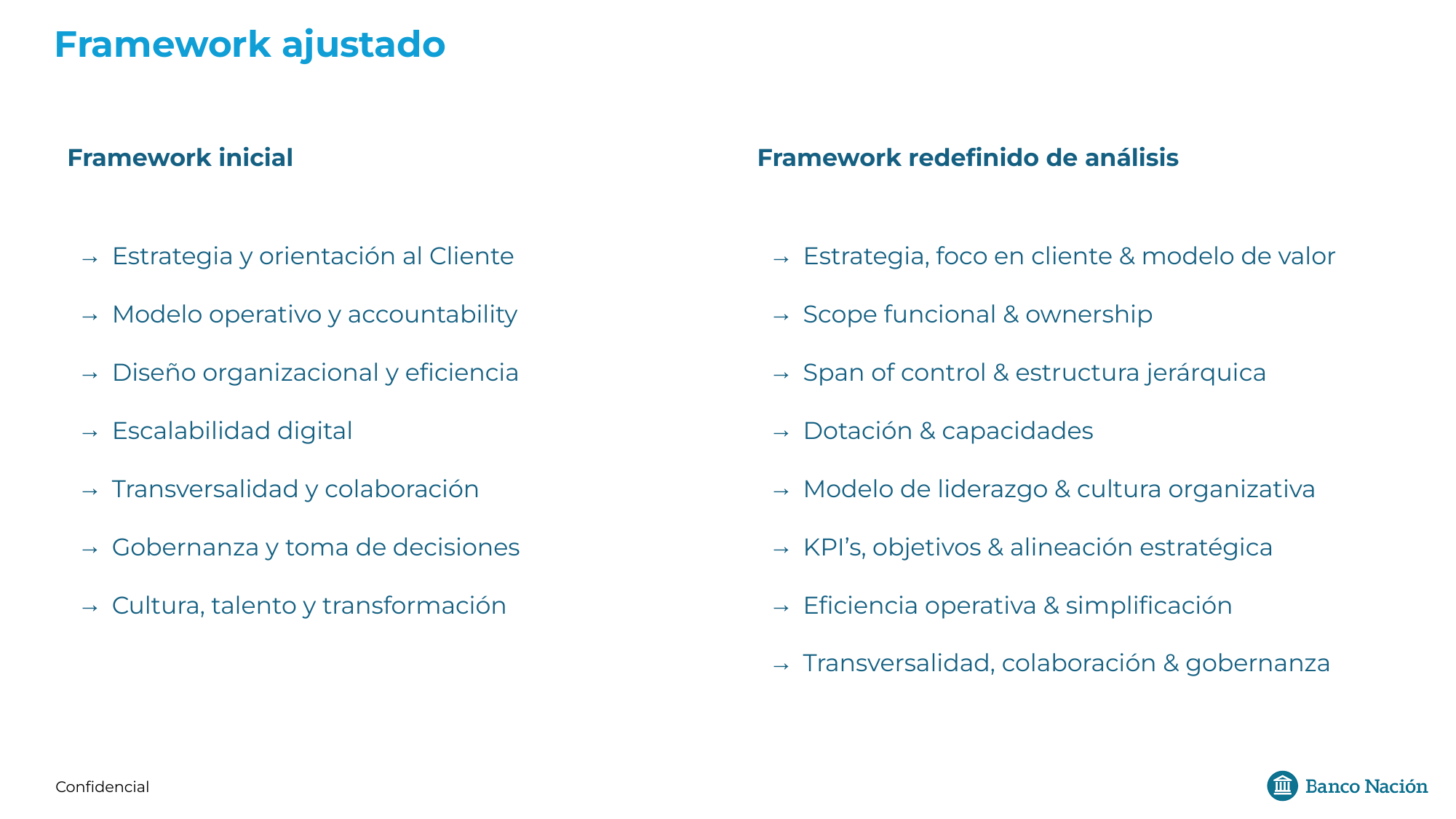

Propuesta complementaria-alternativa
Framework ajustado
Framework inicial
Framework redefinido de análisis
Estrategia y orientación al Cliente
Modelo operativo y accountability
Diseño organizacional y eficiencia
Escalabilidad digital
Transversalidad y colaboración
Gobernanza y toma de decisiones
Cultura, talento y transformación
Estrategia, foco en cliente & modelo de valor
Scope funcional & ownership
Span of control & estructura jerárquica
Dotación & capacidades
Modelo de liderazgo & cultura organizativa
KPI’s, objetivos & alineación estratégica
Eficiencia operativa & simplificación
Transversalidad, colaboración & gobernanza